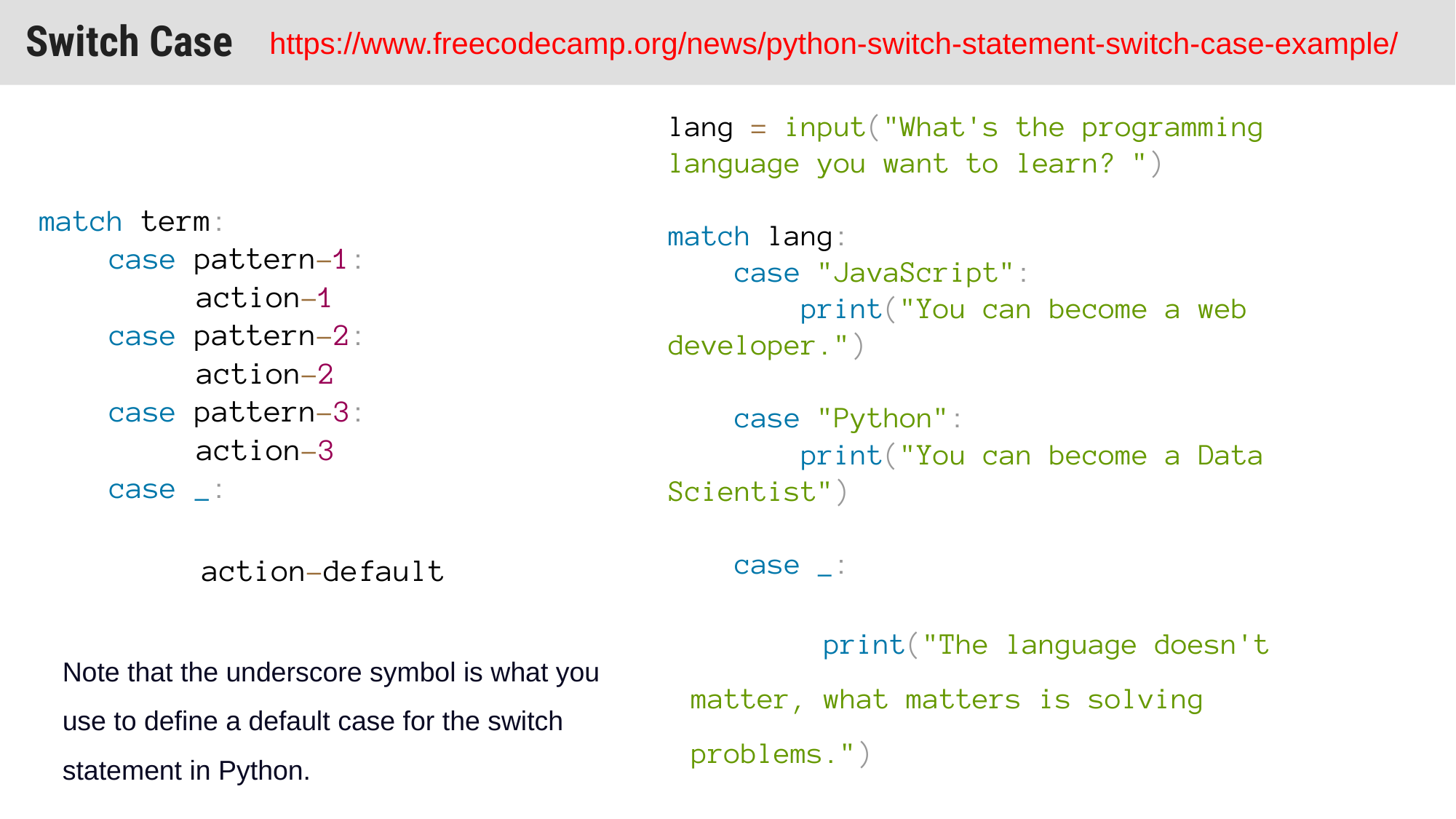

Switch Case
https://www.freecodecamp.org/news/python-switch-statement-switch-case-example/
lang = input("What's the programming language you want to learn? ")

match lang:
    case "JavaScript":
        print("You can become a web developer.")

    case "Python":
        print("You can become a Data Scientist")

    case _:
        print("The language doesn't matter, what matters is solving problems.")

match term:
    case pattern-1:
         action-1
    case pattern-2:
         action-2
    case pattern-3:
         action-3
    case _:
        action-default
Note that the underscore symbol is what you use to define a default case for the switch statement in Python.